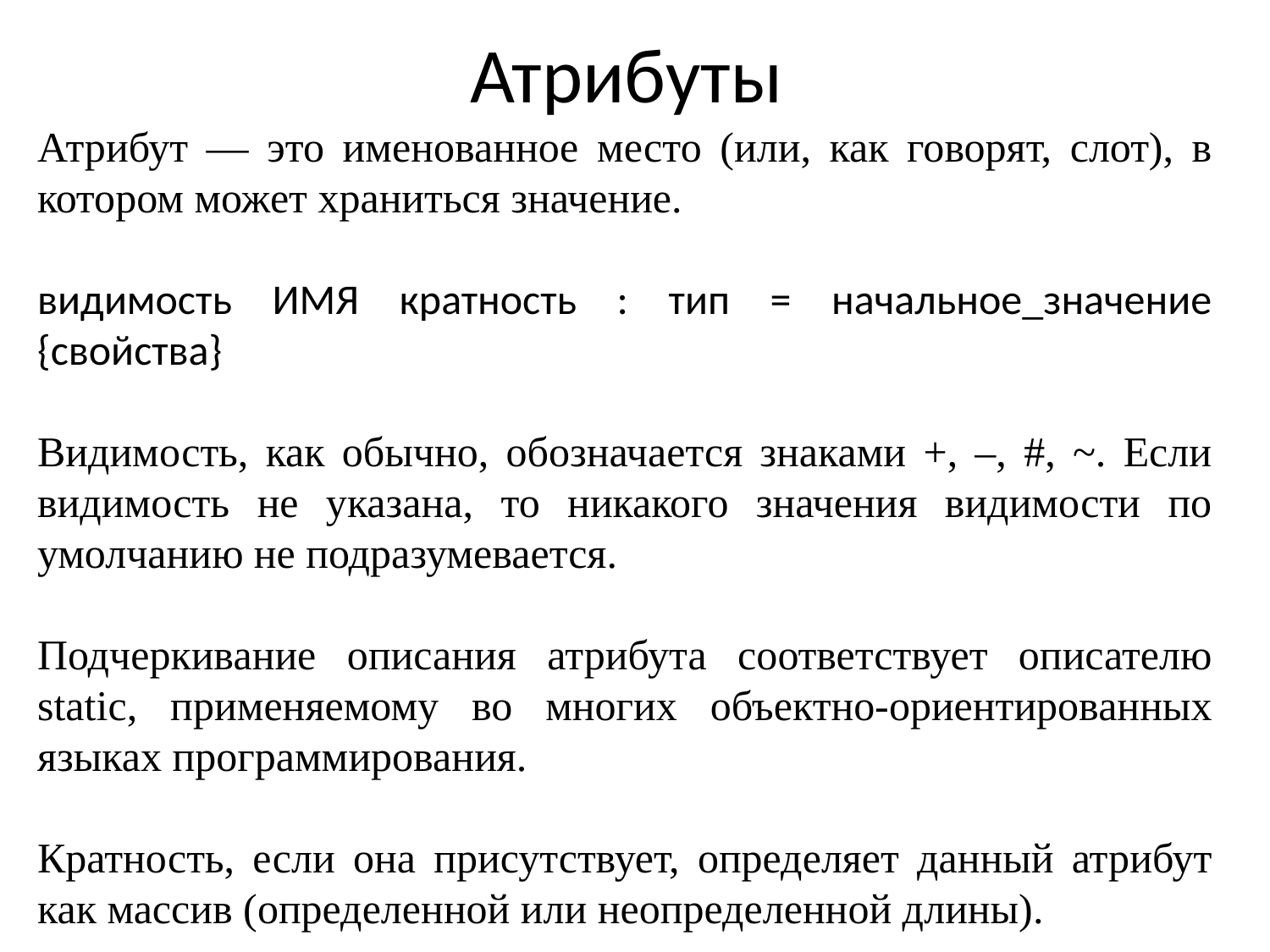

# Атрибуты
Атрибут — это именованное место (или, как говорят, слот), в котором может храниться значение.

видимость ИМЯ кратность : тип = начальное_значение {свойства}

Видимость, как обычно, обозначается знаками +, –, #, ~. Если видимость не указана, то никакого значения видимости по умолчанию не подразумевается.

Подчеркивание описания атрибута соответствует описателю static, применяемому во многих объектно-ориентированных языках программирования.

Кратность, если она присутствует, определяет данный атрибут как массив (определенной или неопределенной длины).